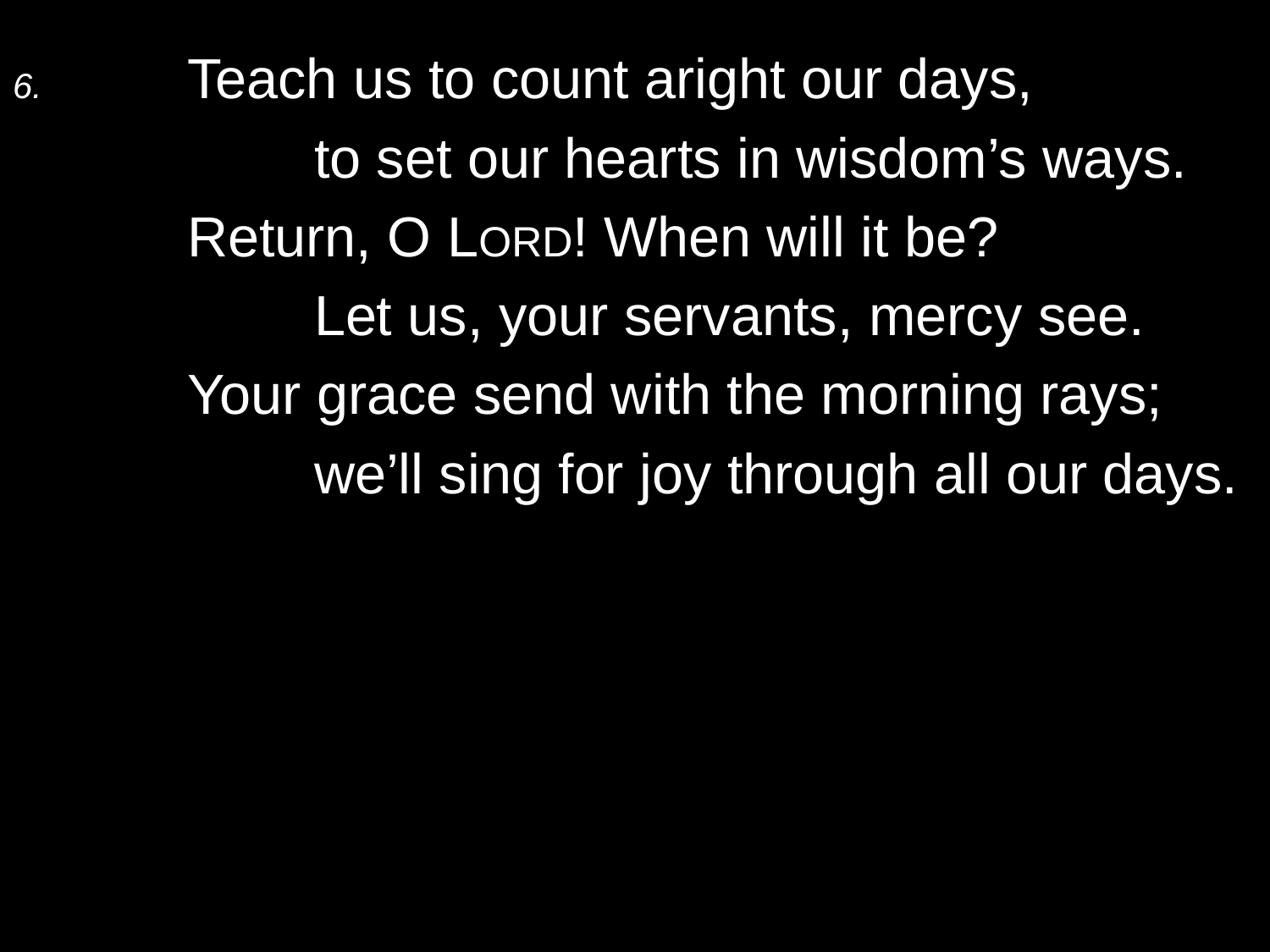

6.	Teach us to count aright our days,
		to set our hearts in wisdom’s ways.
	Return, O Lord! When will it be?
		Let us, your servants, mercy see.
	Your grace send with the morning rays;
		we’ll sing for joy through all our days.